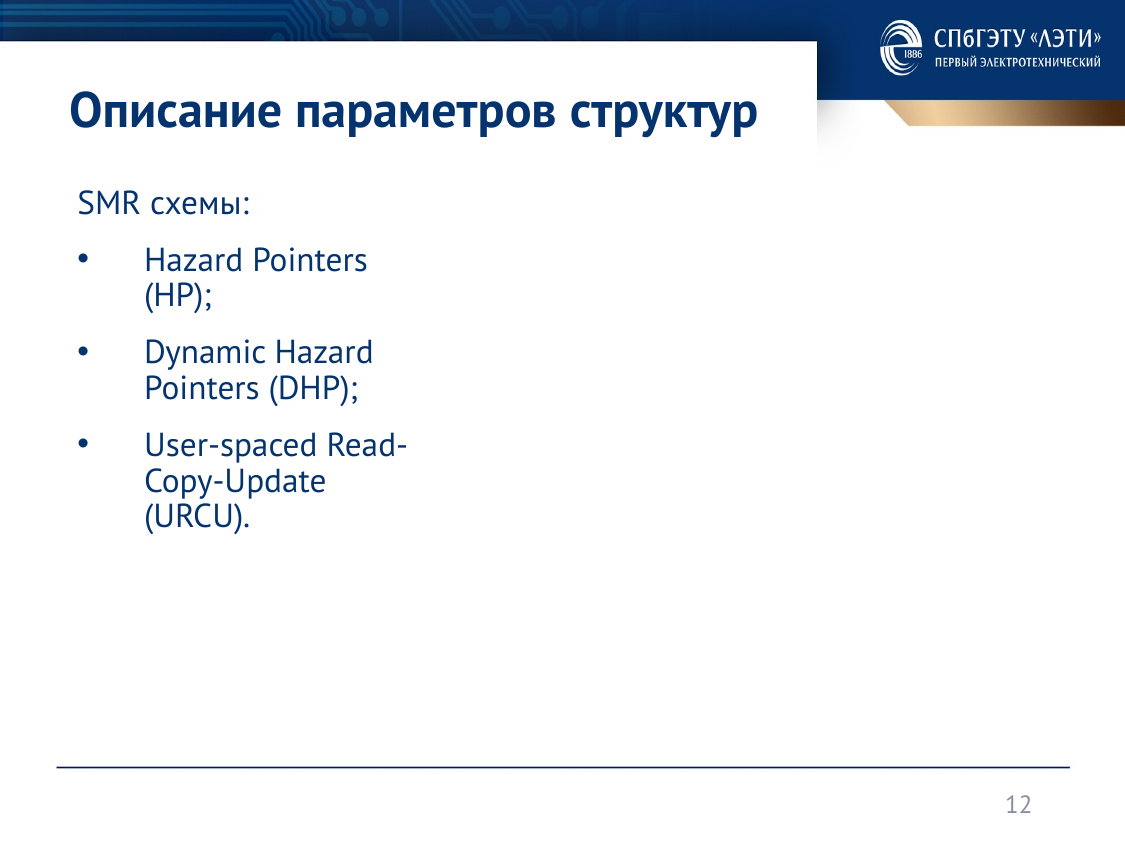

# Описание параметров cтруктур
SMR схемы:
Hazard Pointers (HP);
Dynamic Hazard Pointers (DHP);
User-spaced Read-Copy-Update (URCU).
12